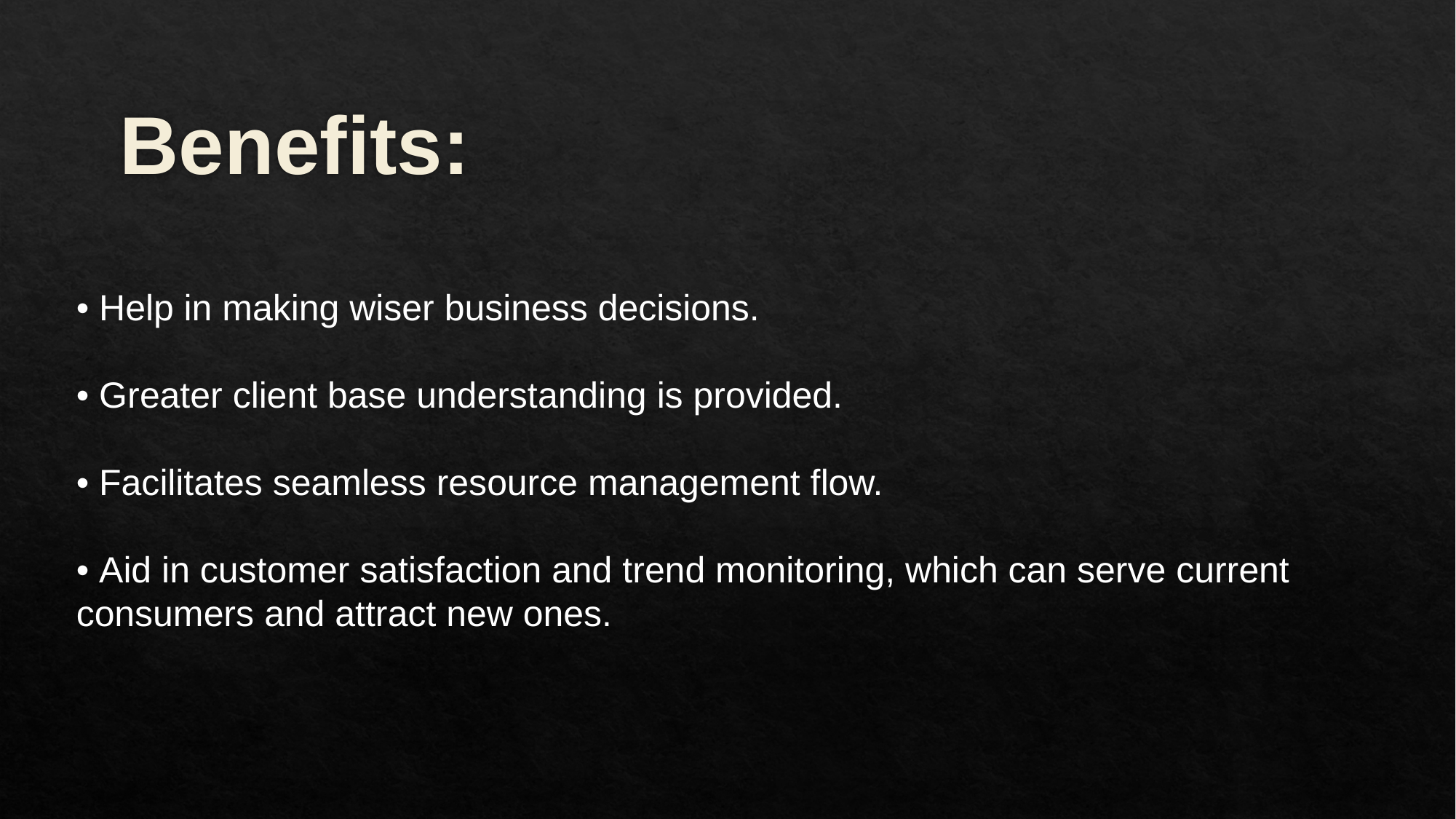

# Benefits:
• Help in making wiser business decisions.

• Greater client base understanding is provided.

• Facilitates seamless resource management flow.

• Aid in customer satisfaction and trend monitoring, which can serve current consumers and attract new ones.